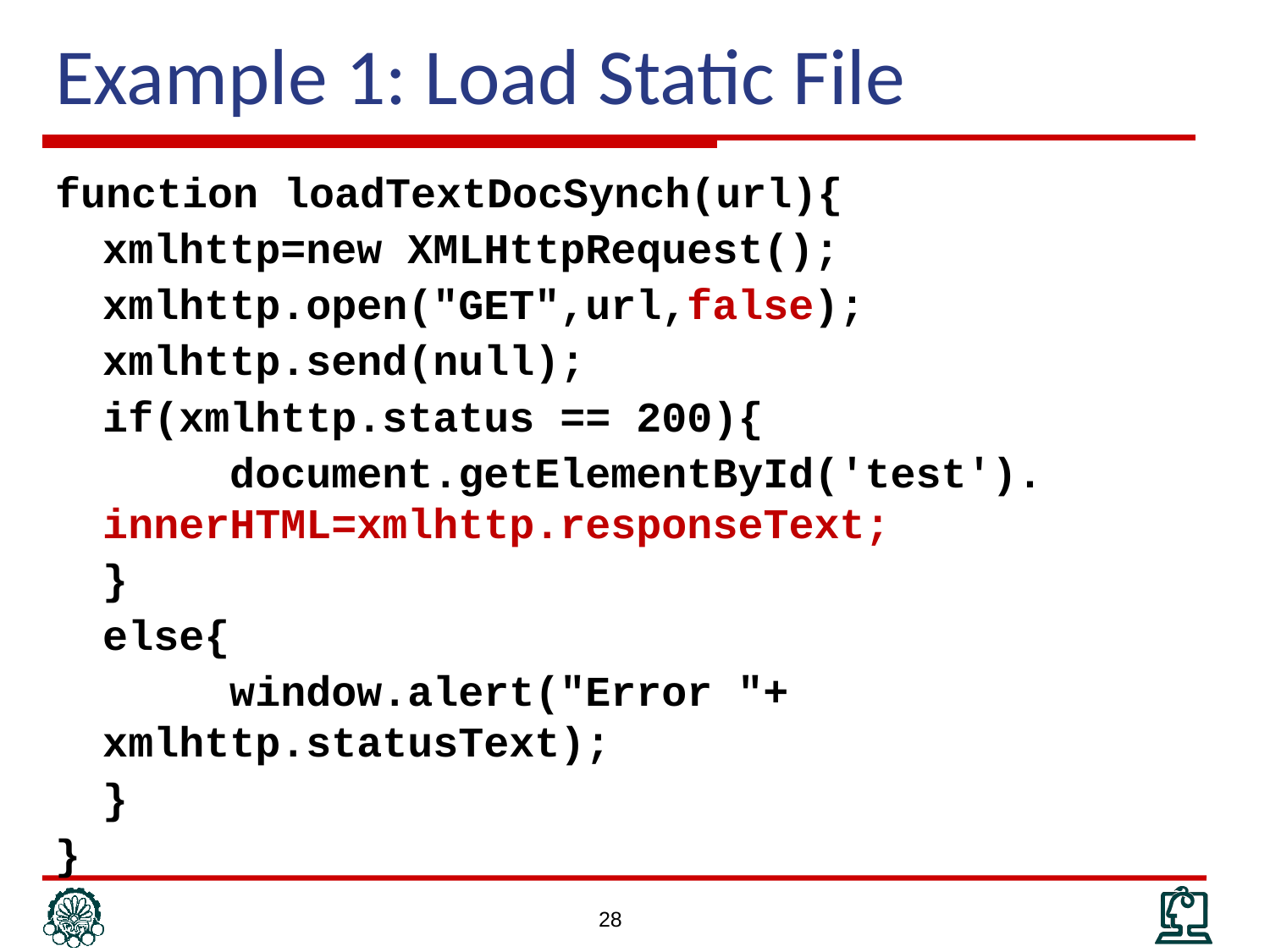

# Example 1: Load Static File
function loadTextDocSynch(url){
	xmlhttp=new XMLHttpRequest();
	xmlhttp.open("GET",url,false);
	xmlhttp.send(null);
	if(xmlhttp.status == 200){
		document.getElementById('test').    innerHTML=xmlhttp.responseText;
	}
	else{
		window.alert("Error "+ xmlhttp.statusText);
	}
}

28